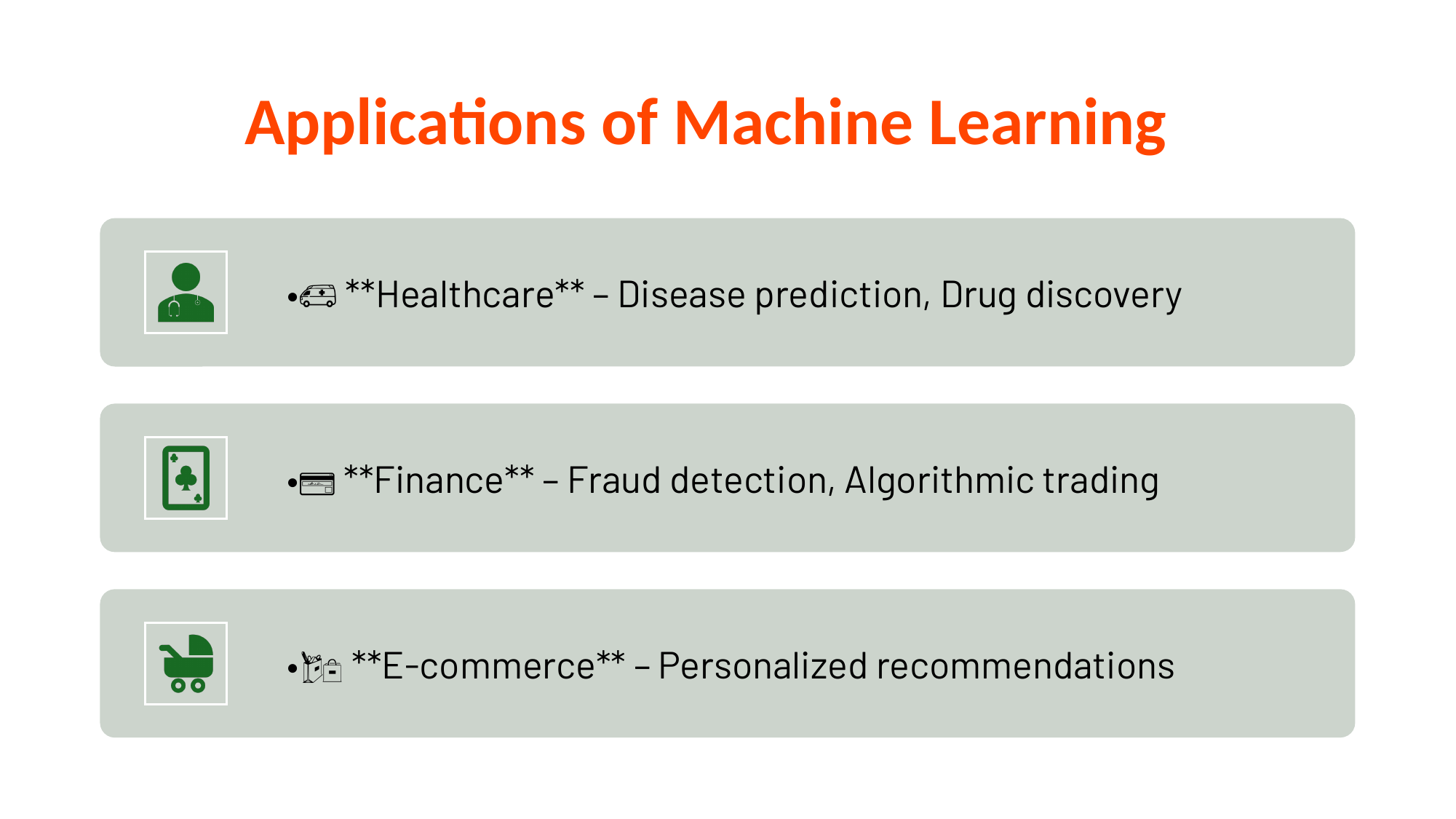

# Applications of Machine Learning
•🚑 **Healthcare** – Disease prediction, Drug discovery
•💳 **Finance** – Fraud detection, Algorithmic trading
•🛍️ **E-commerce** – Personalized recommendations